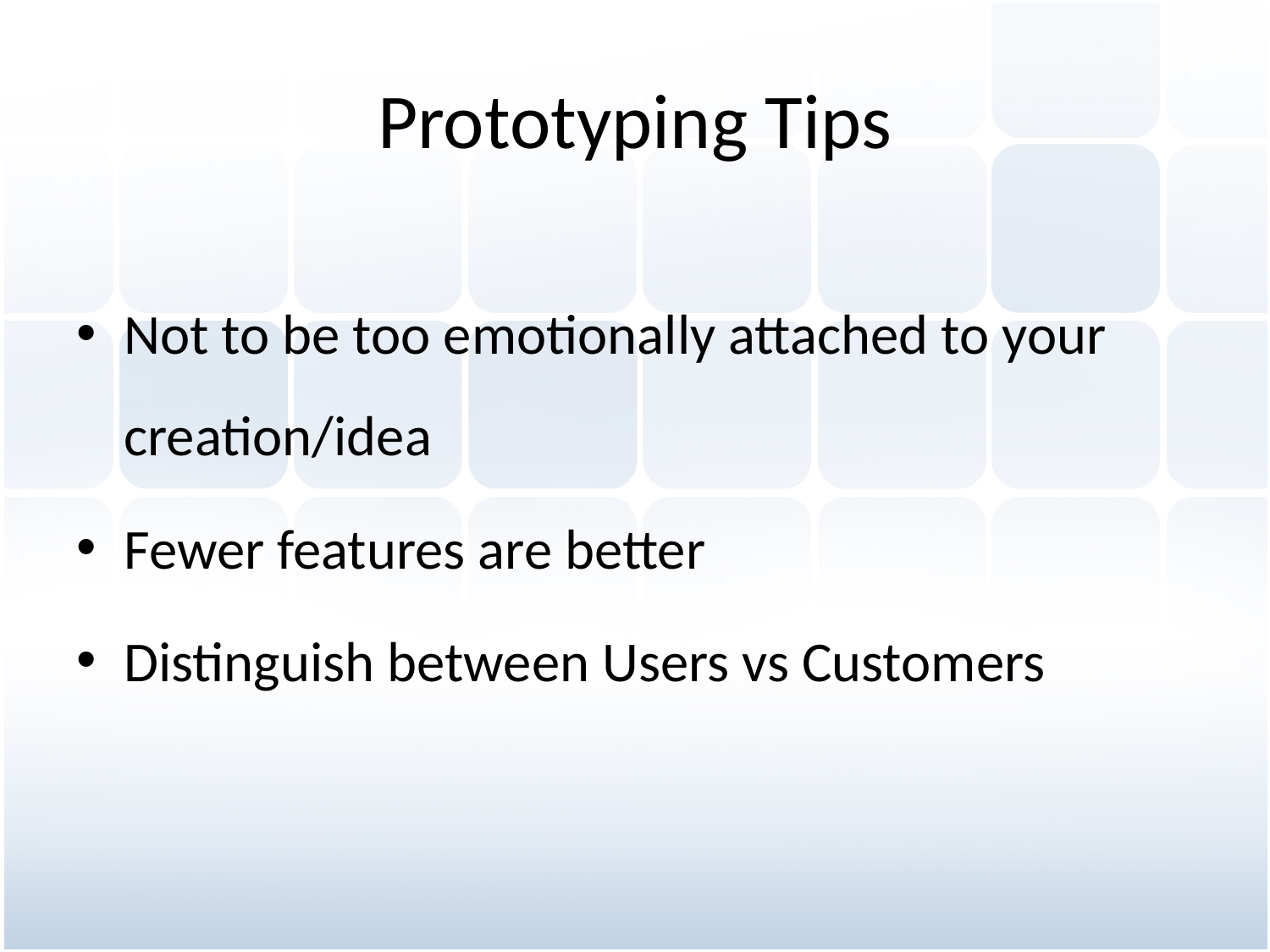

# Prototyping Tips
Not to be too emotionally attached to your creation/idea
Fewer features are better
Distinguish between Users vs Customers